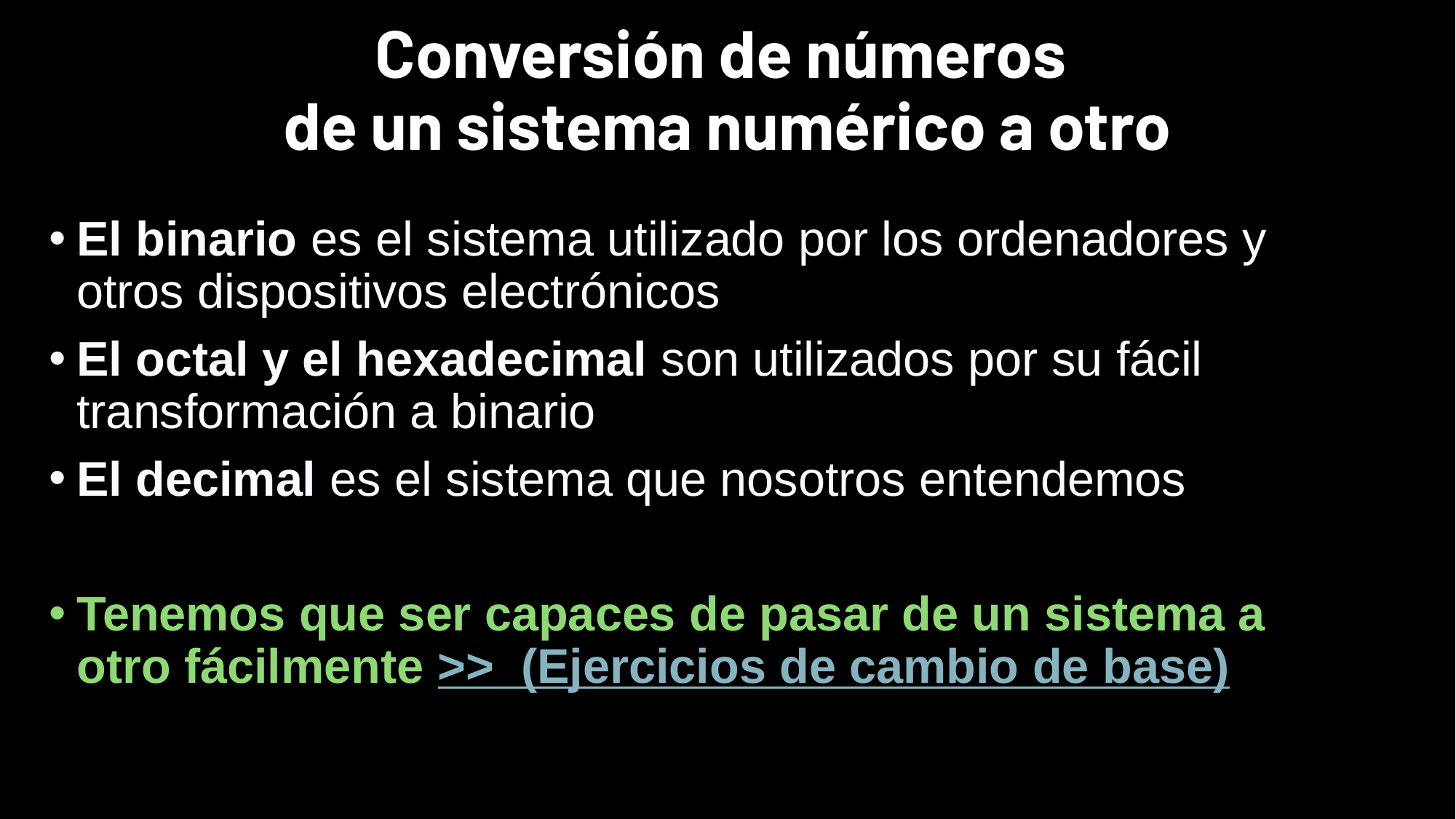

# Conversión de números de un sistema numérico a otro
El binario es el sistema utilizado por los ordenadores y otros dispositivos electrónicos
El octal y el hexadecimal son utilizados por su fácil transformación a binario
El decimal es el sistema que nosotros entendemos

Tenemos que ser capaces de pasar de un sistema a otro fácilmente >>  (Ejercicios de cambio de base)